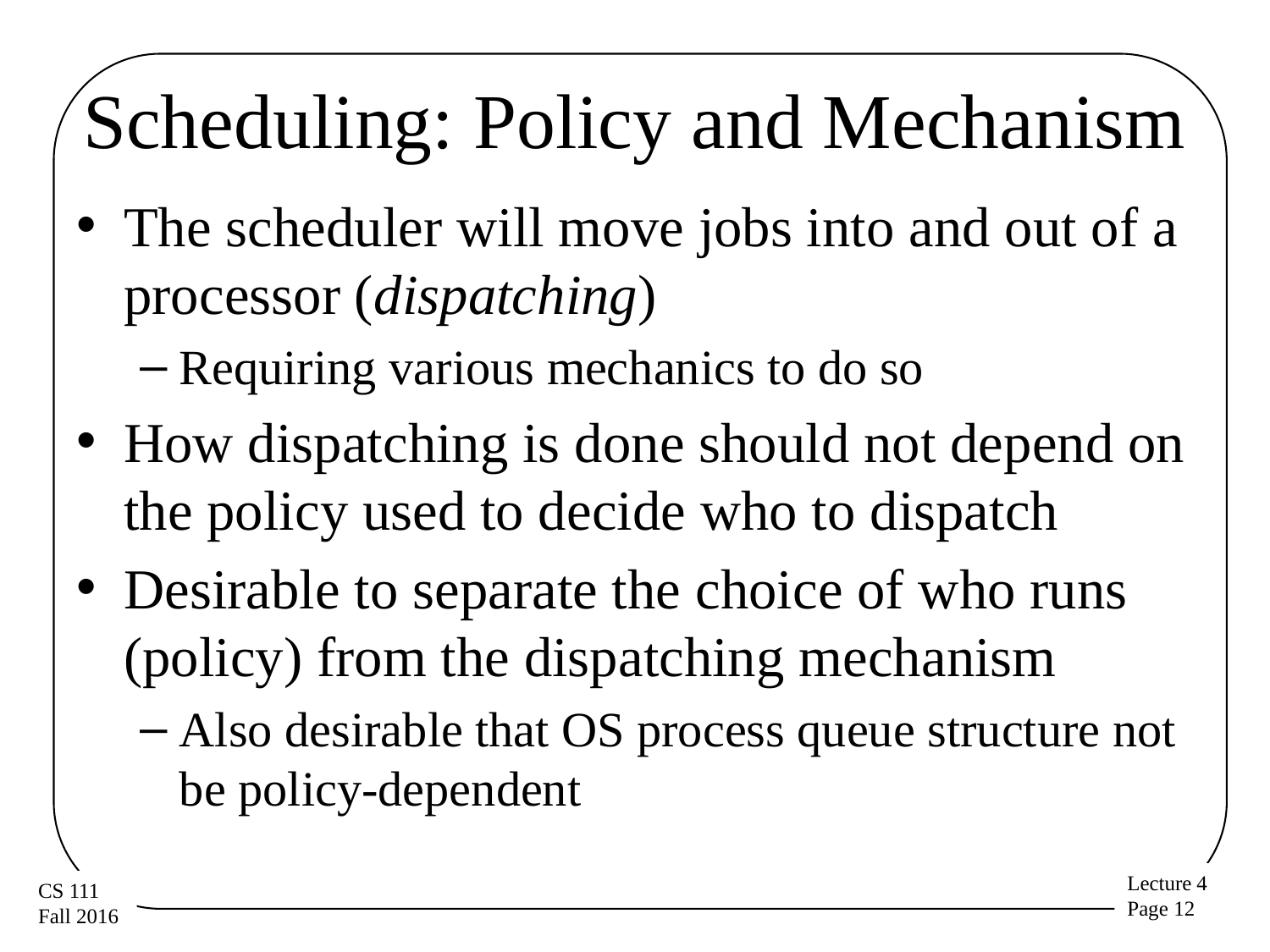

# Scheduling: Policy and Mechanism
The scheduler will move jobs into and out of a processor (dispatching)
Requiring various mechanics to do so
How dispatching is done should not depend on the policy used to decide who to dispatch
Desirable to separate the choice of who runs (policy) from the dispatching mechanism
Also desirable that OS process queue structure not be policy-dependent